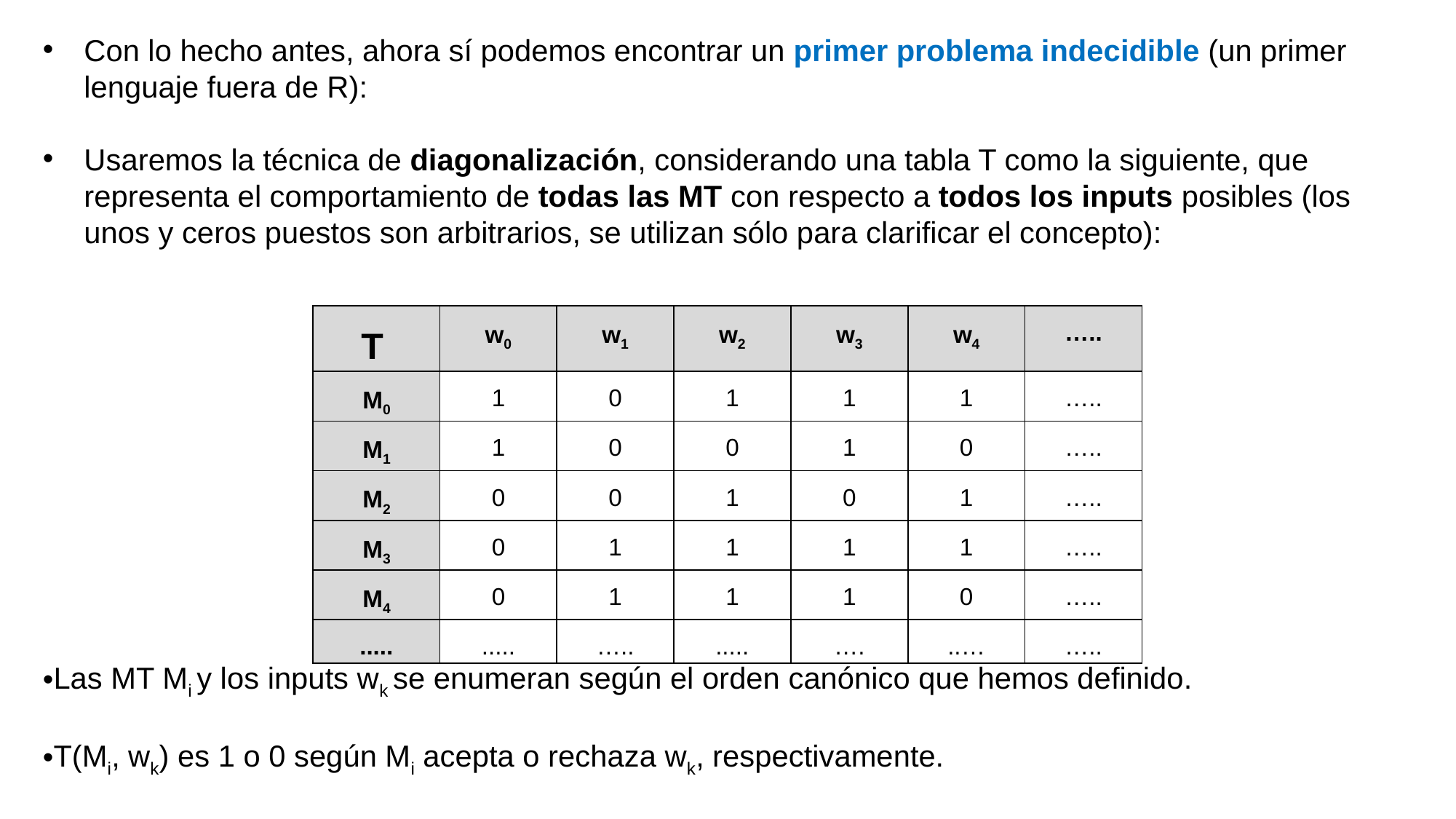

Con lo hecho antes, ahora sí podemos encontrar un primer problema indecidible (un primer lenguaje fuera de R):

Usaremos la técnica de diagonalización, considerando una tabla T como la siguiente, que representa el comportamiento de todas las MT con respecto a todos los inputs posibles (los unos y ceros puestos son arbitrarios, se utilizan sólo para clarificar el concepto):

| T | w0 | w1 | w2 | w3 | w4 | ….. |
| --- | --- | --- | --- | --- | --- | --- |
| M0 | 1 | 0 | 1 | 1 | 1 | ….. |
| M1 | 1 | 0 | 0 | 1 | 0 | ….. |
| M2 | 0 | 0 | 1 | 0 | 1 | ….. |
| M3 | 0 | 1 | 1 | 1 | 1 | ….. |
| M4 | 0 | 1 | 1 | 1 | 0 | ….. |
| ..... | ..... | ….. | ..... | …. | ..… | ….. |
Las MT Mi y los inputs wk se enumeran según el orden canónico que hemos definido.

T(Mi, wk) es 1 o 0 según Mi acepta o rechaza wk, respectivamente.